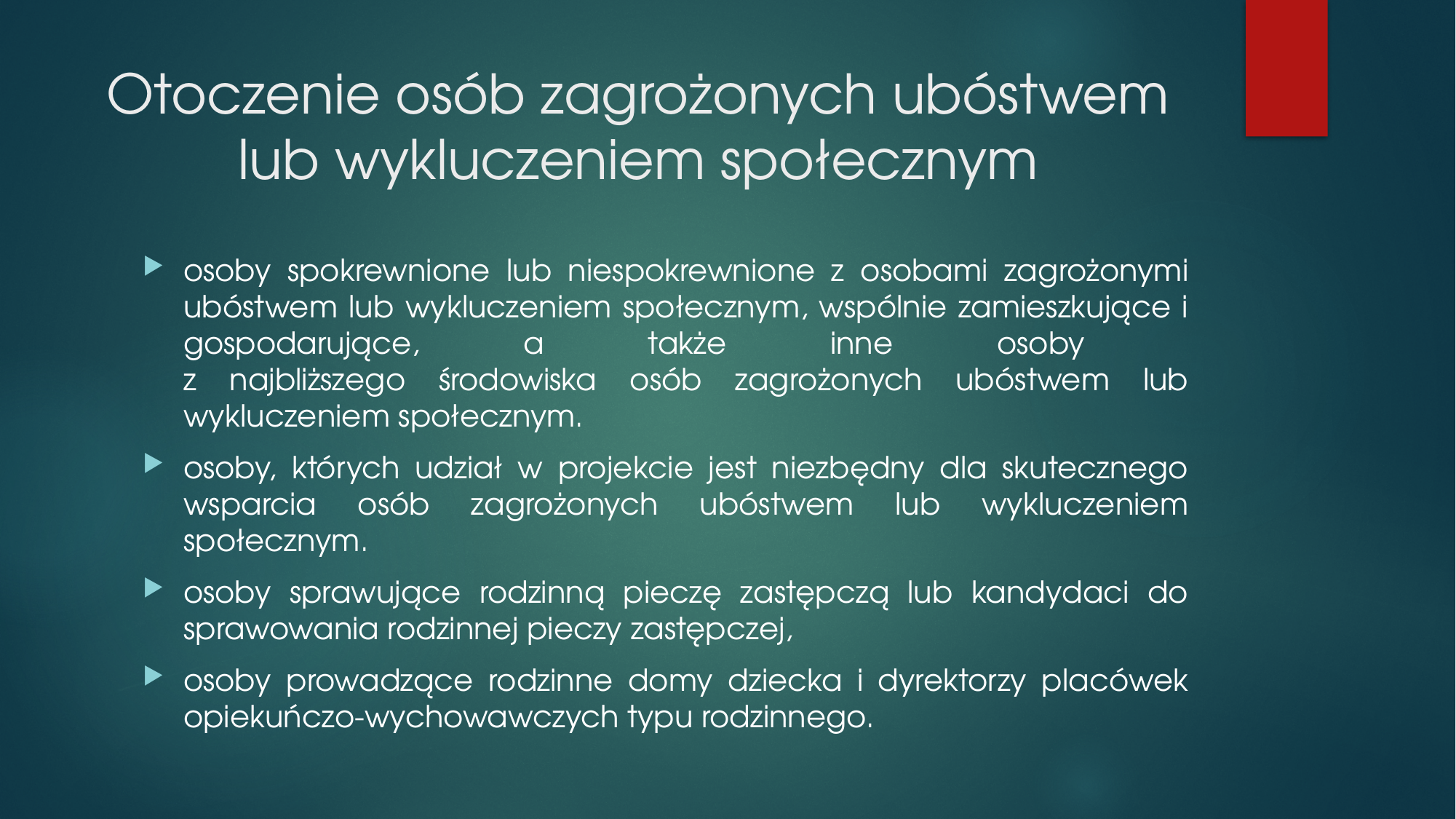

# Otoczenie osób zagrożonych ubóstwem lub wykluczeniem społecznym
osoby spokrewnione lub niespokrewnione z osobami zagrożonymi ubóstwem lub wykluczeniem społecznym, wspólnie zamieszkujące i gospodarujące, a także inne osoby
z najbliższego środowiska osób zagrożonych ubóstwem lub wykluczeniem społecznym.
osoby, których udział w projekcie jest niezbędny dla skutecznego wsparcia osób zagrożonych ubóstwem lub wykluczeniem społecznym.
osoby sprawujące rodzinną pieczę zastępczą lub kandydaci do sprawowania rodzinnej pieczy zastępczej,
osoby prowadzące rodzinne domy dziecka i dyrektorzy placówek opiekuńczo-wychowawczych typu rodzinnego.